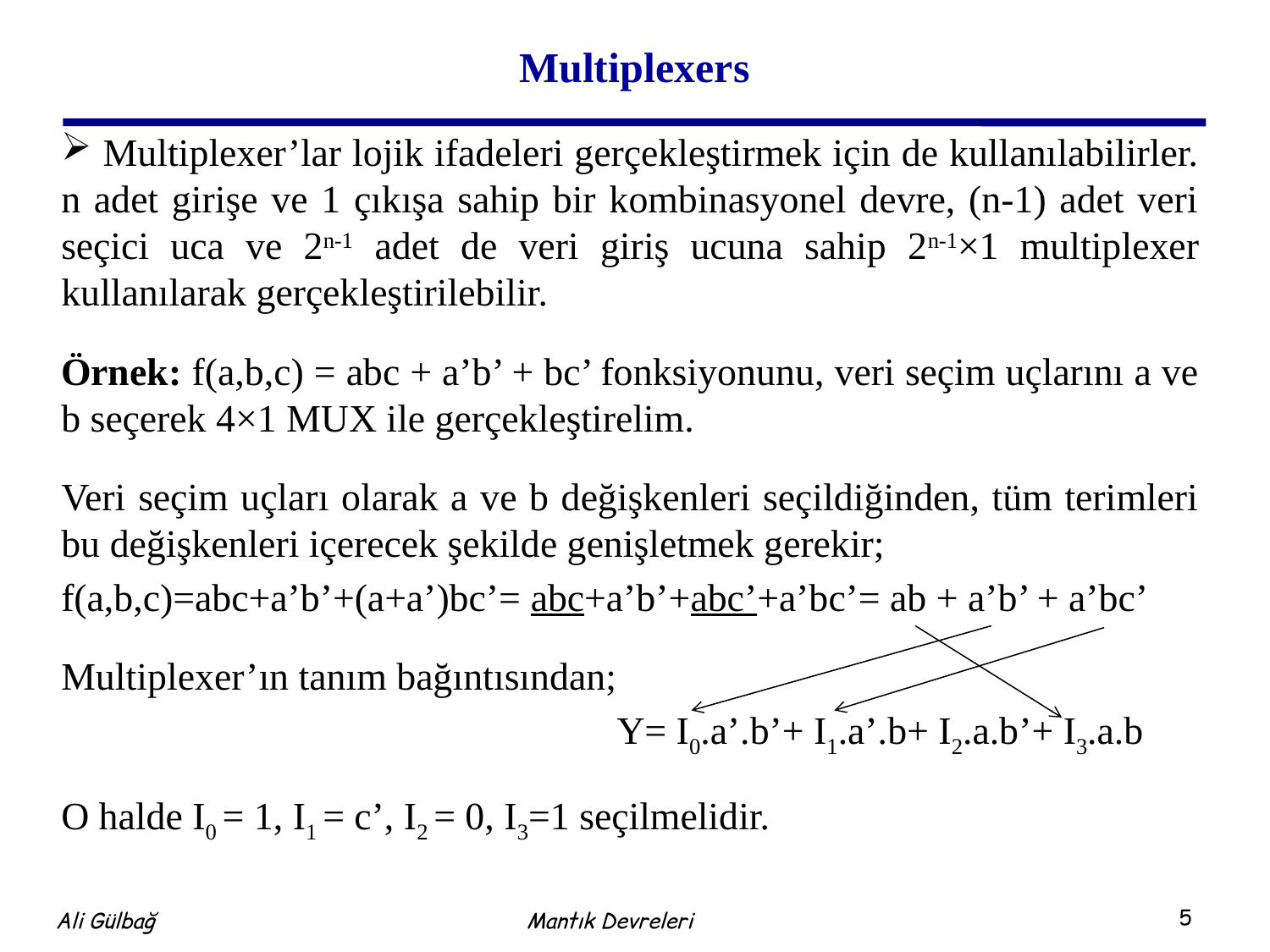

# Multiplexers
 Multiplexer’lar lojik ifadeleri gerçekleştirmek için de kullanılabilirler. n adet girişe ve 1 çıkışa sahip bir kombinasyonel devre, (n-1) adet veri seçici uca ve 2n-1 adet de veri giriş ucuna sahip 2n-1×1 multiplexer kullanılarak gerçekleştirilebilir.

Örnek: f(a,b,c) = abc + a’b’ + bc’ fonksiyonunu, veri seçim uçlarını a ve b seçerek 4×1 MUX ile gerçekleştirelim.

Veri seçim uçları olarak a ve b değişkenleri seçildiğinden, tüm terimleri bu değişkenleri içerecek şekilde genişletmek gerekir;
f(a,b,c)=abc+a’b’+(a+a’)bc’= abc+a’b’+abc’+a’bc’= ab + a’b’ + a’bc’

Multiplexer’ın tanım bağıntısından;
					Y= I0.a’.b’+ I1.a’.b+ I2.a.b’+ I3.a.b

O halde I0 = 1, I1 = c’, I2 = 0, I3=1 seçilmelidir.

Mantık Devreleri